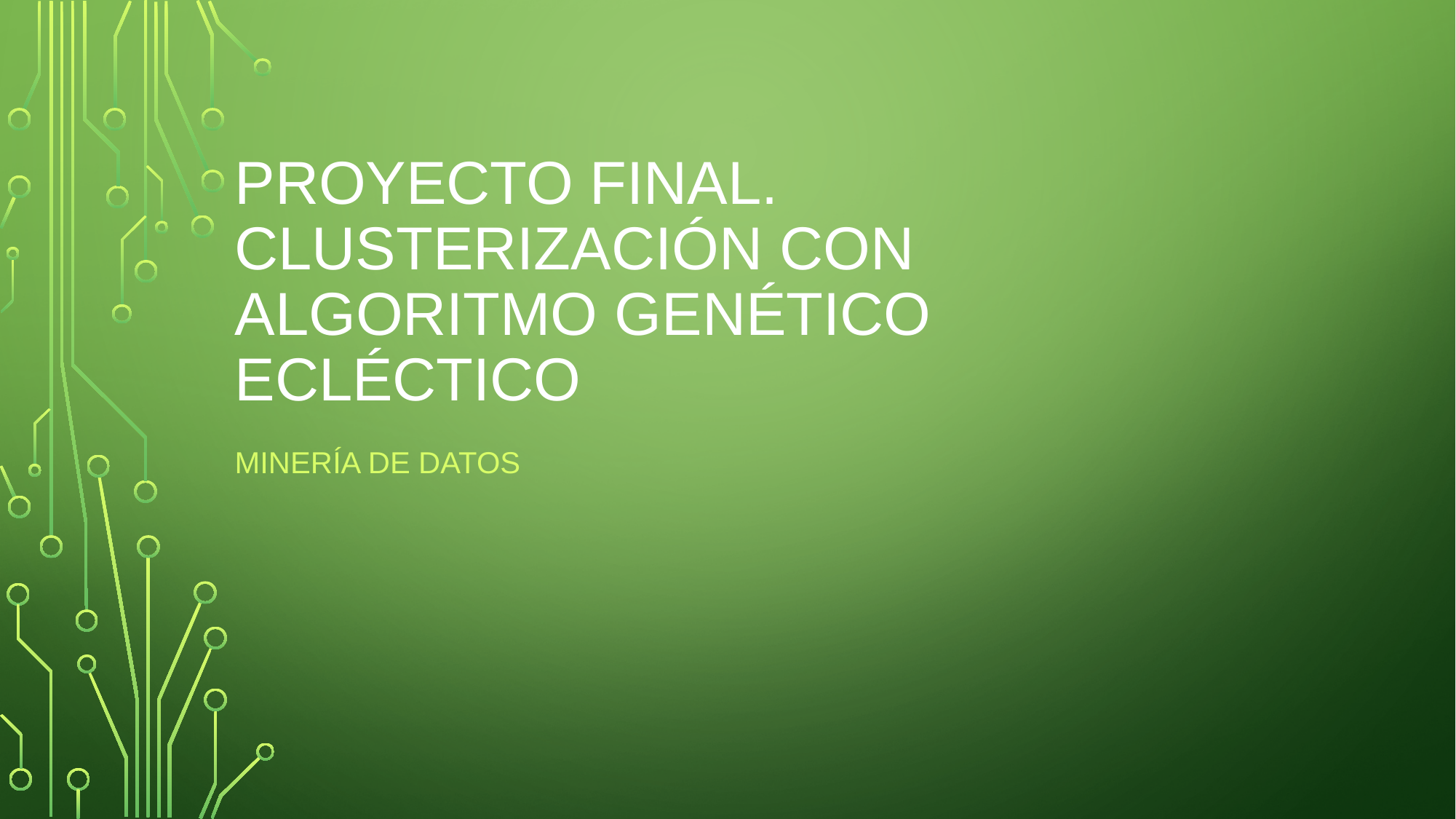

# Proyecto final. Clusterización con algoritmo genético ecléctico
Minería de datos